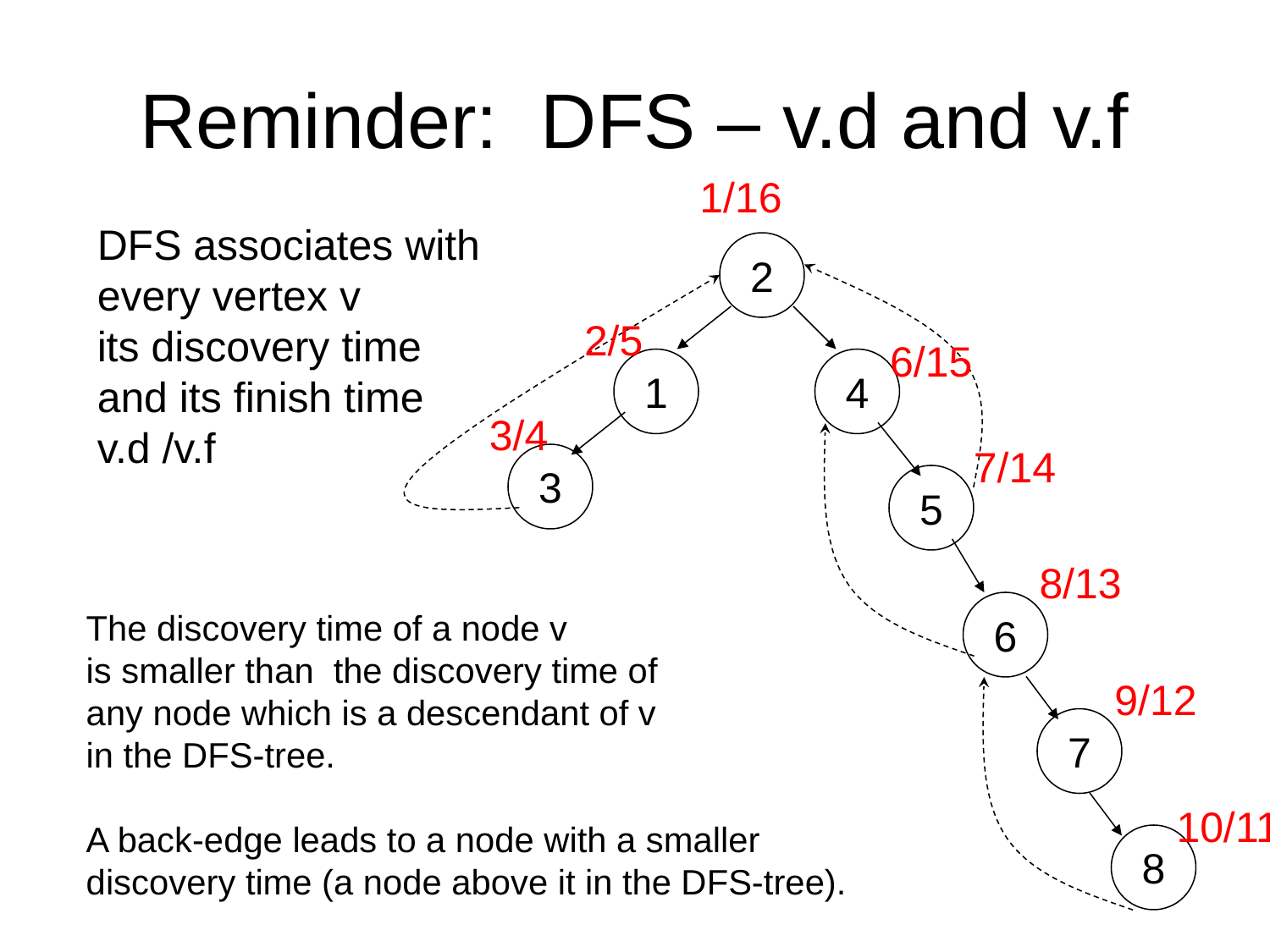

Reminder:  DFS – v.d and v.f
1/16
DFS associates with every vertex v
its discovery time
and its finish time
v.d /v.f
2

2/5

6/15
1
4
3/4

7/14
3
5

8/13
6
The discovery time of a node v
is smaller than  the discovery time of
any node which is a descendant of v
in the DFS-tree.

A back-edge leads to a node with a smaller
discovery time (a node above it in the DFS-tree).
9/12

7

10/11
8